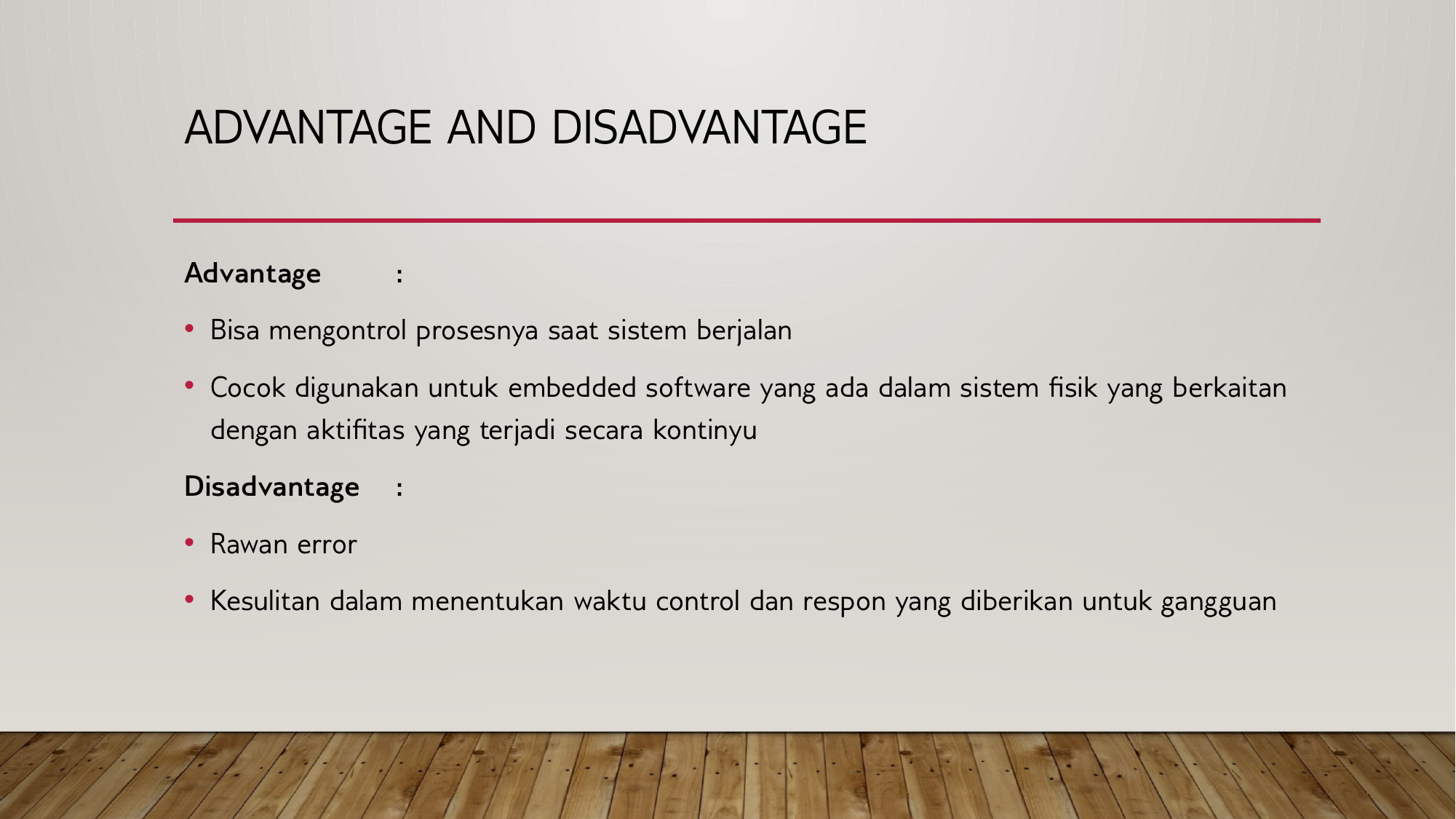

# Advantage and Disadvantage
Advantage 	:
Bisa mengontrol prosesnya saat sistem berjalan
Cocok digunakan untuk embedded software yang ada dalam sistem fisik yang berkaitan dengan aktifitas yang terjadi secara kontinyu
Disadvantage	:
Rawan error
Kesulitan dalam menentukan waktu control dan respon yang diberikan untuk gangguan